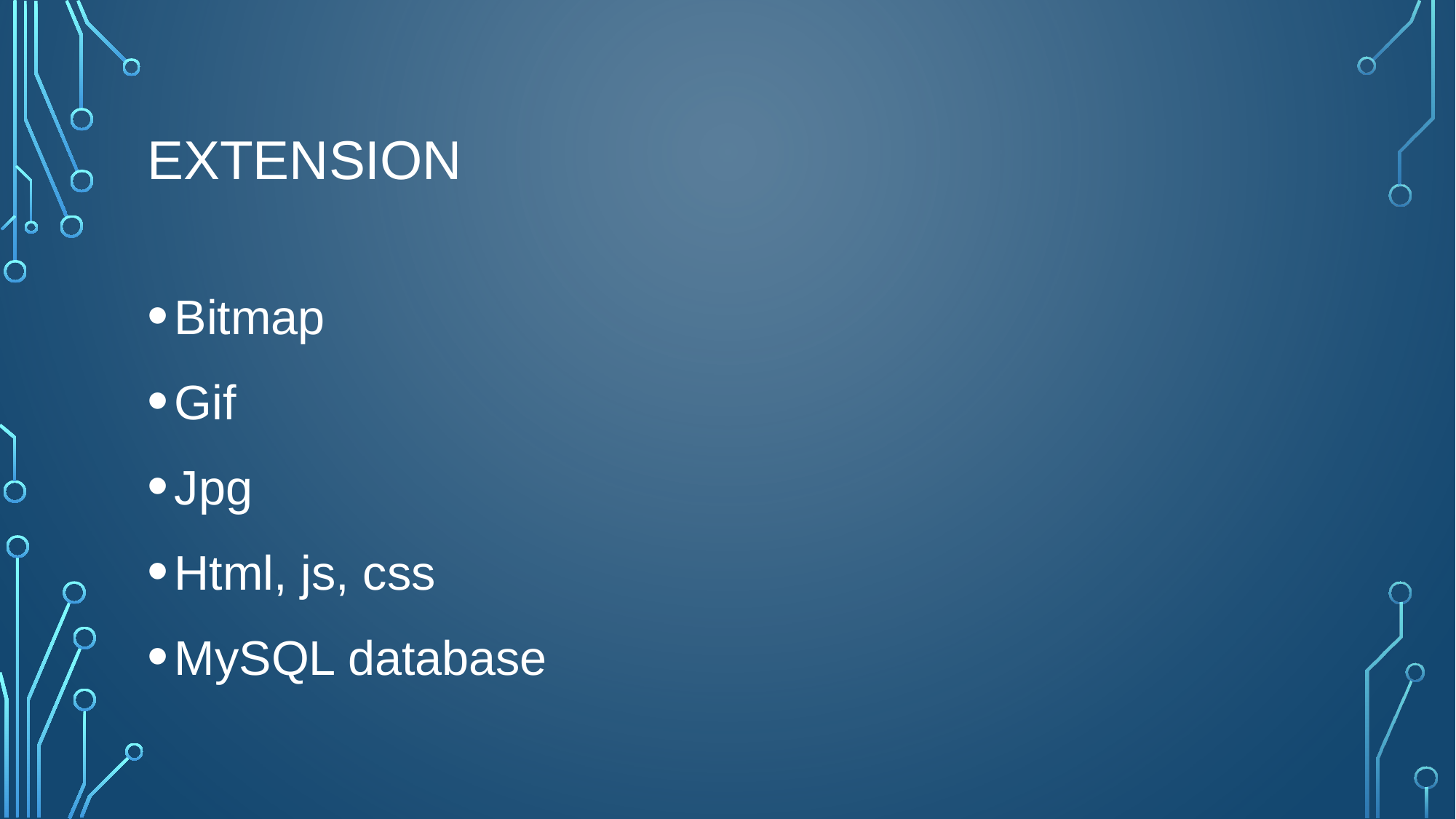

# Extension
Bitmap
Gif
Jpg
Html, js, css
MySQL database